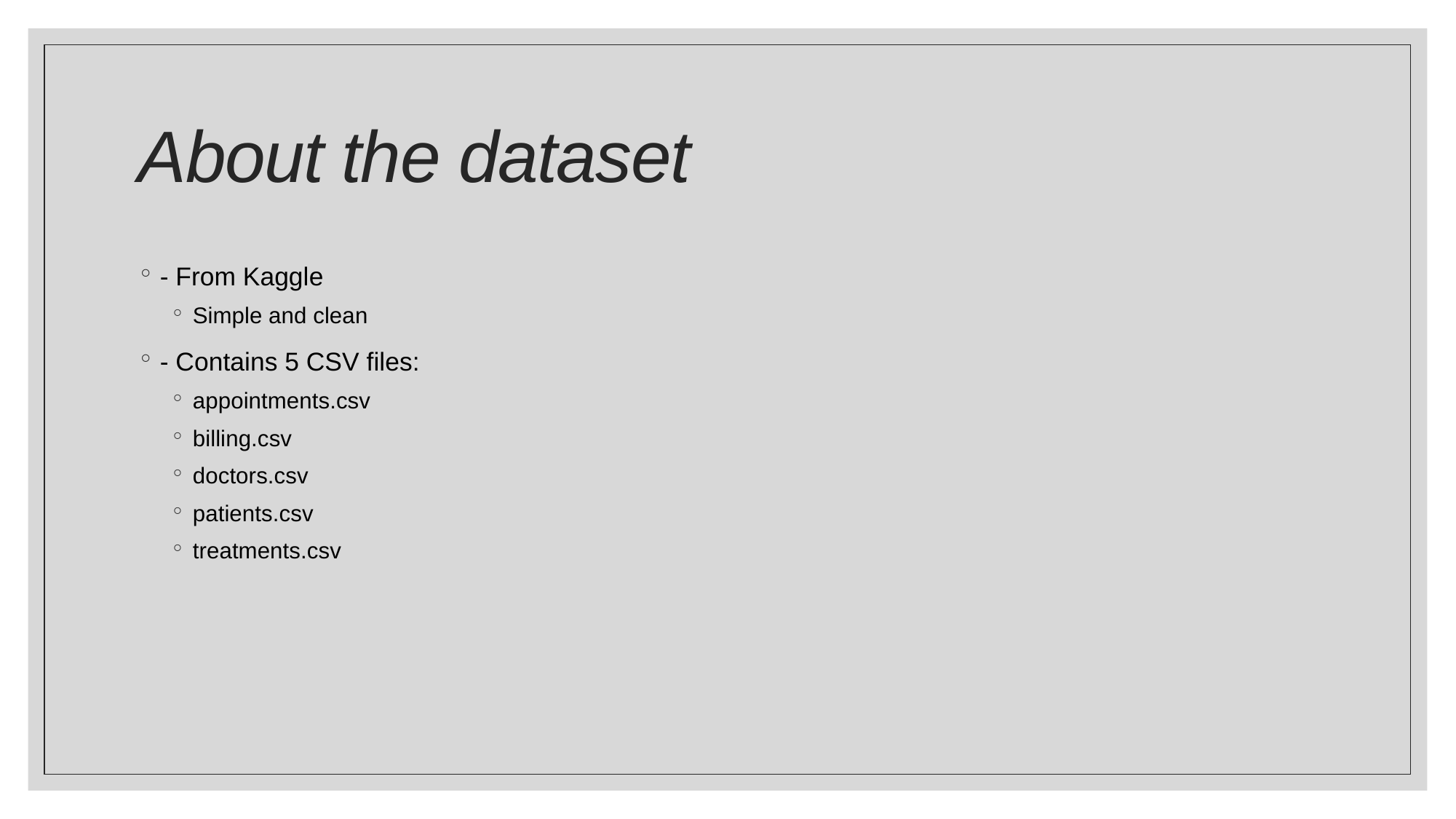

# About the dataset
- From Kaggle
Simple and clean
- Contains 5 CSV files:
appointments.csv
billing.csv
doctors.csv
patients.csv
treatments.csv